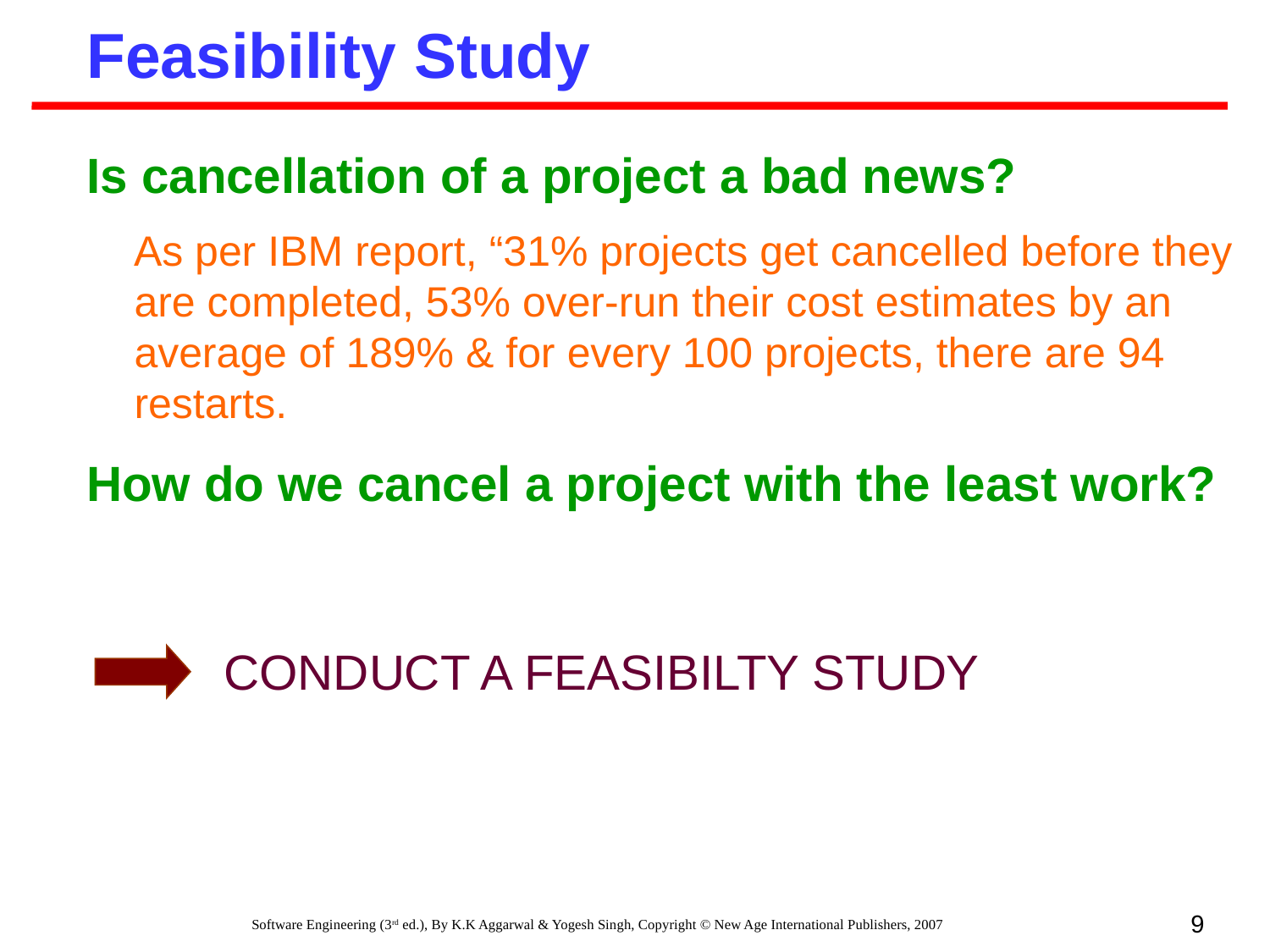

Feasibility Study

Is cancellation of a project a bad news?
    As per IBM report, “31% projects get cancelled before they are completed, 53% over-run their cost estimates by an average of 189% & for every 100 projects, there are 94 restarts.
How do we cancel a project with the least work?

CONDUCT A FEASIBILTY STUDY

9